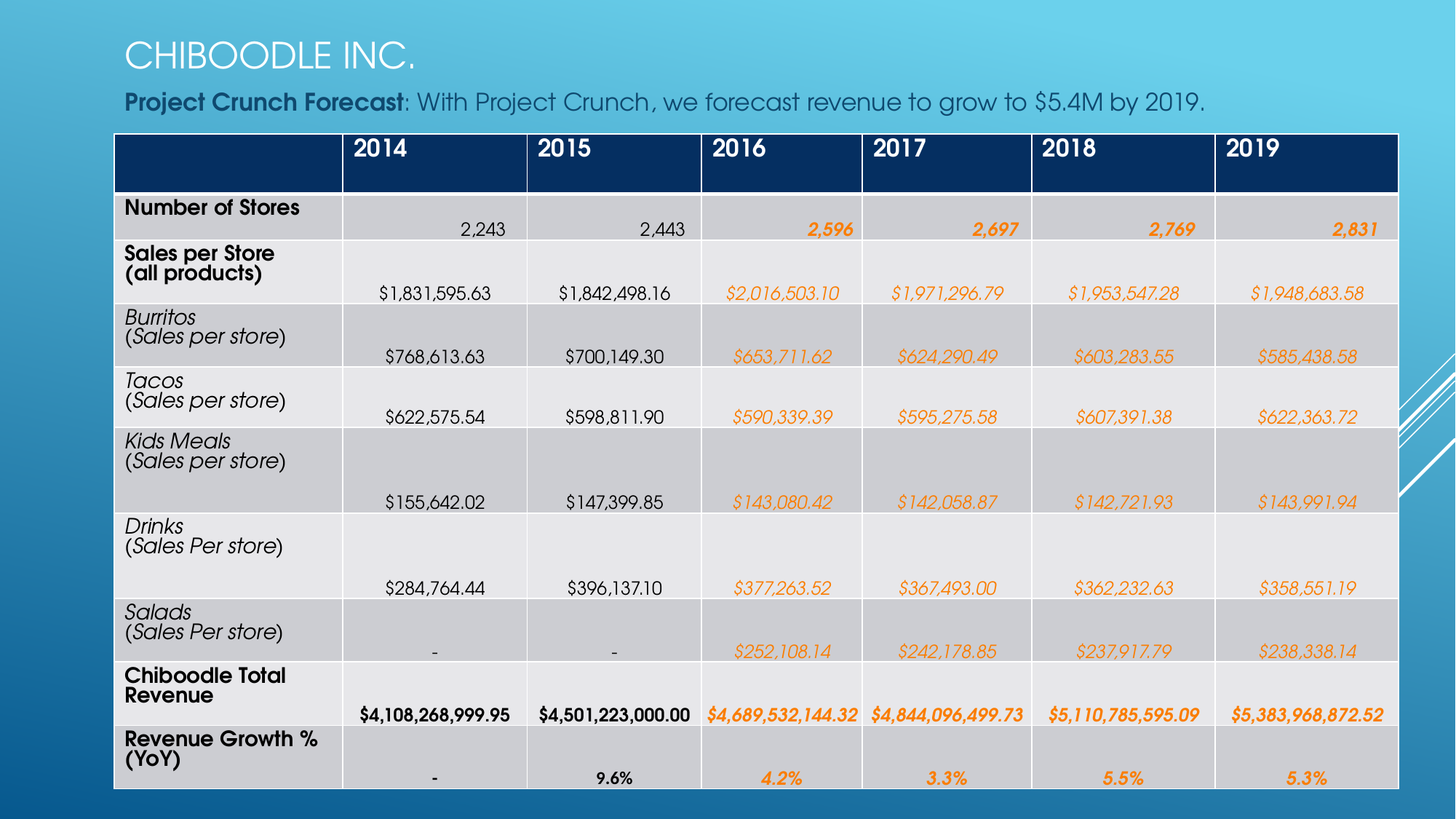

# Chiboodle Inc.
Project Crunch Forecast: With Project Crunch, we forecast revenue to grow to $5.4M by 2019.
|  | 2014 | 2015 | 2016 | 2017 | 2018 | 2019 |
| --- | --- | --- | --- | --- | --- | --- |
| Number of Stores | 2,243 | 2,443 | 2,596 | 2,697 | 2,769 | 2,831 |
| Sales per Store (all products) | $1,831,595.63 | $1,842,498.16 | $2,016,503.10 | $1,971,296.79 | $1,953,547.28 | $1,948,683.58 |
| Burritos (Sales per store) | $768,613.63 | $700,149.30 | $653,711.62 | $624,290.49 | $603,283.55 | $585,438.58 |
| Tacos (Sales per store) | $622,575.54 | $598,811.90 | $590,339.39 | $595,275.58 | $607,391.38 | $622,363.72 |
| Kids Meals (Sales per store) | $155,642.02 | $147,399.85 | $143,080.42 | $142,058.87 | $142,721.93 | $143,991.94 |
| Drinks (Sales Per store) | $284,764.44 | $396,137.10 | $377,263.52 | $367,493.00 | $362,232.63 | $358,551.19 |
| Salads (Sales Per store) | - | - | $252,108.14 | $242,178.85 | $237,917.79 | $238,338.14 |
| Chiboodle Total Revenue | $4,108,268,999.95 | $4,501,223,000.00 | $4,689,532,144.32 | $4,844,096,499.73 | $5,110,785,595.09 | $5,383,968,872.52 |
| Revenue Growth % (YoY) | - | 9.6% | 4.2% | 3.3% | 5.5% | 5.3% |